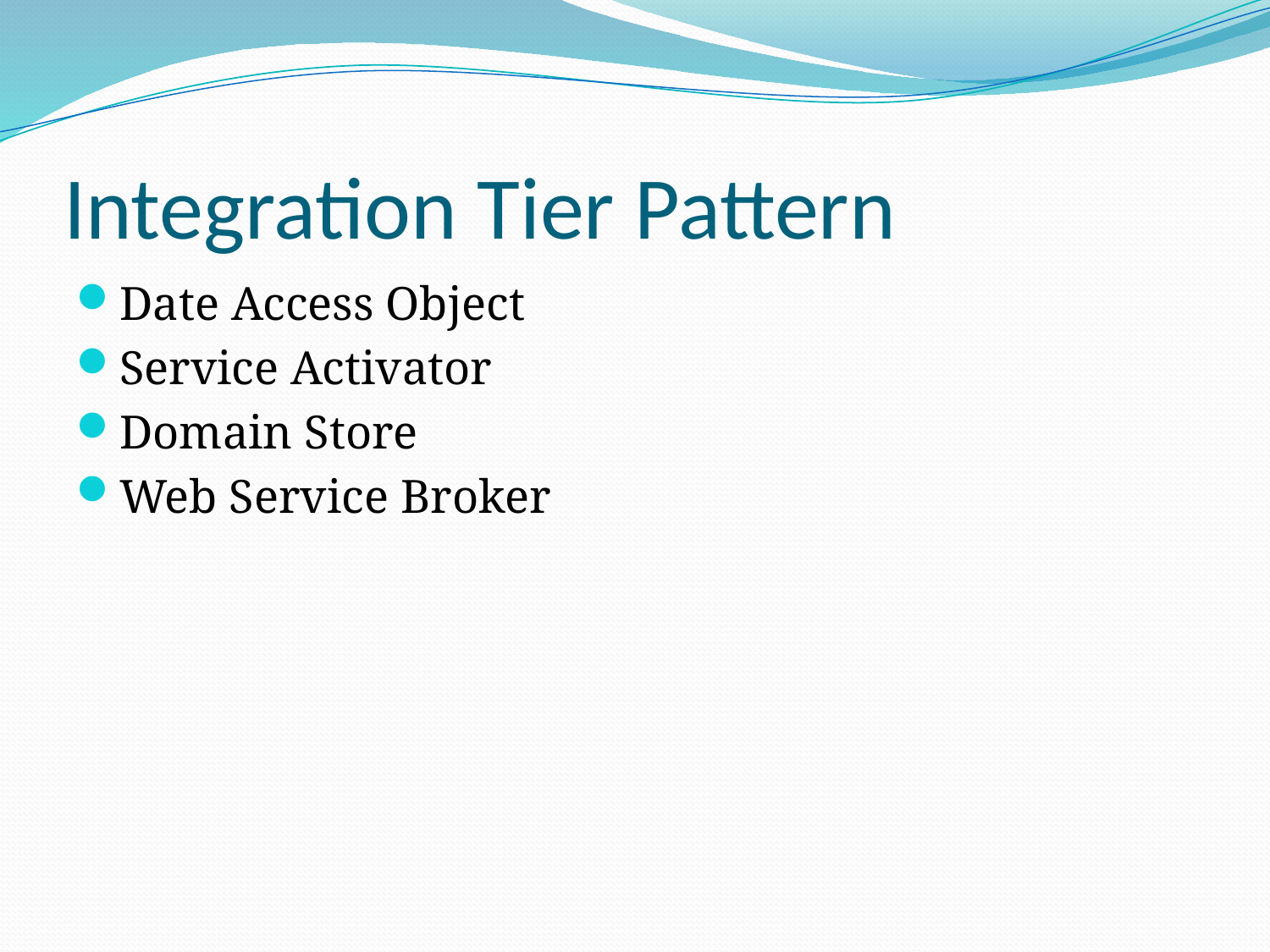

# Integration Tier Pattern
Date Access Object
Service Activator
Domain Store
Web Service Broker